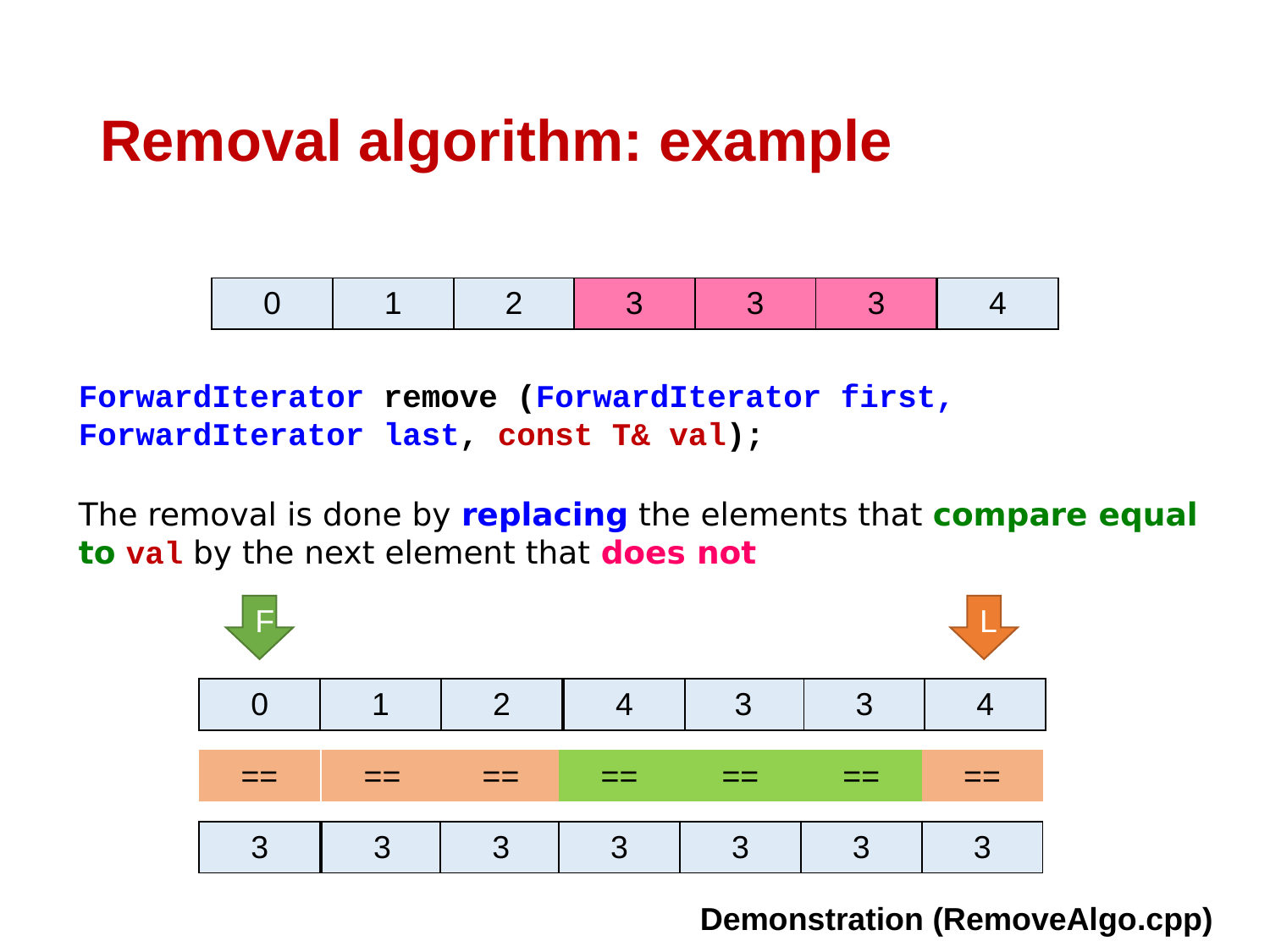

# Removal algorithm: example
| 0 | 1 | 2 | 3 | 3 | 3 | 4 |
| --- | --- | --- | --- | --- | --- | --- |
| 3 | 3 | 3 |
| --- | --- | --- |
ForwardIterator remove (ForwardIterator first, ForwardIterator last, const T& val);
The removal is done by replacing the elements that compare equal to val by the next element that does not
F
L
| 0 | 1 | 2 | 3 | 3 | 3 | 4 |
| --- | --- | --- | --- | --- | --- | --- |
| 4 |
| --- |
| == |
| --- |
| == |
| --- |
| == |
| --- |
| == |
| --- |
| == |
| --- |
| == |
| --- |
| == |
| --- |
| 3 |
| --- |
| 3 |
| --- |
| 3 |
| --- |
| 3 |
| --- |
| 3 |
| --- |
| 3 |
| --- |
| 3 |
| --- |
Demonstration (RemoveAlgo.cpp)